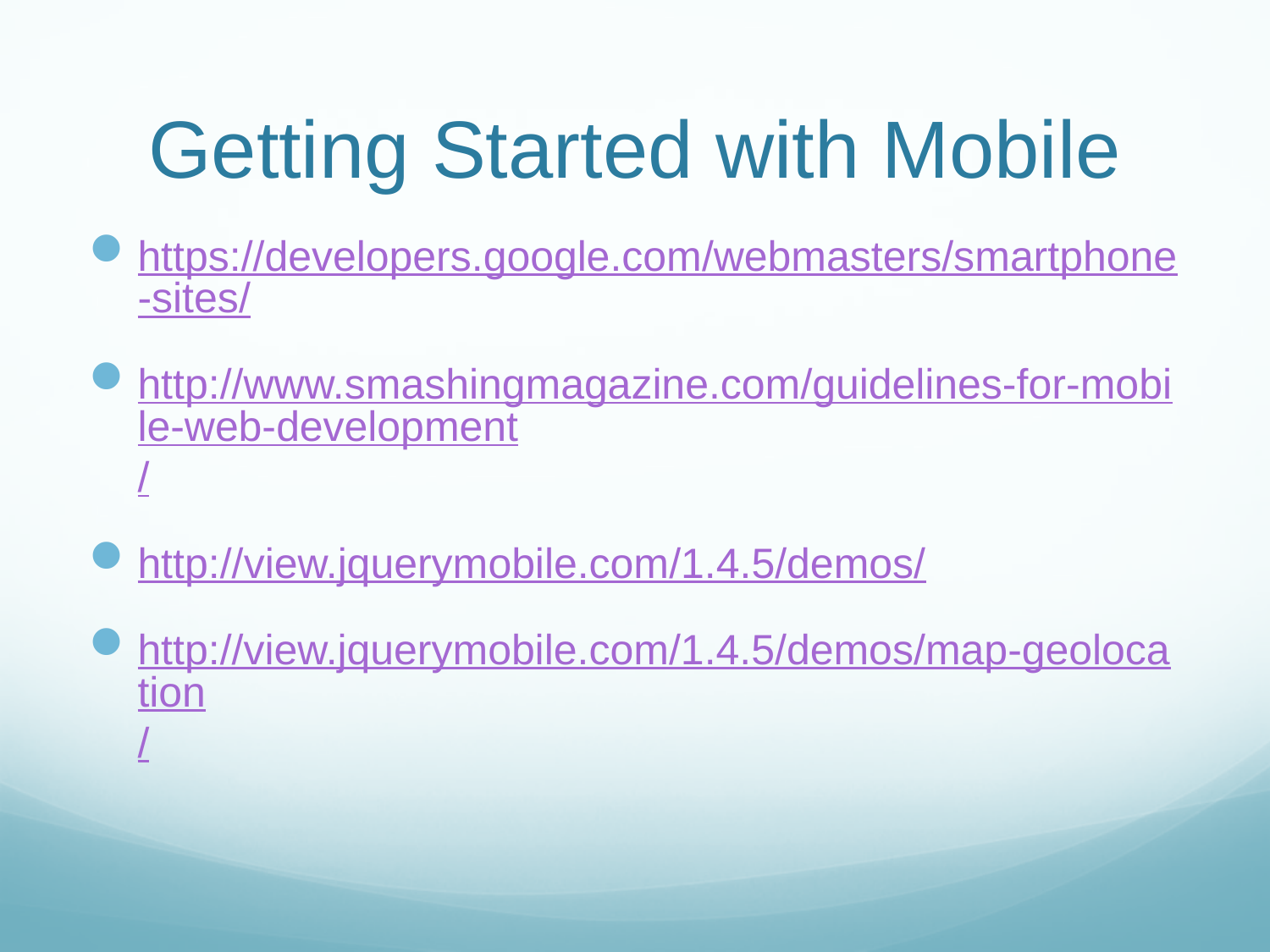

# Getting Started with Mobile
https://developers.google.com/webmasters/smartphone-sites/
http://www.smashingmagazine.com/guidelines-for-mobile-web-development/
http://view.jquerymobile.com/1.4.5/demos/
http://view.jquerymobile.com/1.4.5/demos/map-geolocation/